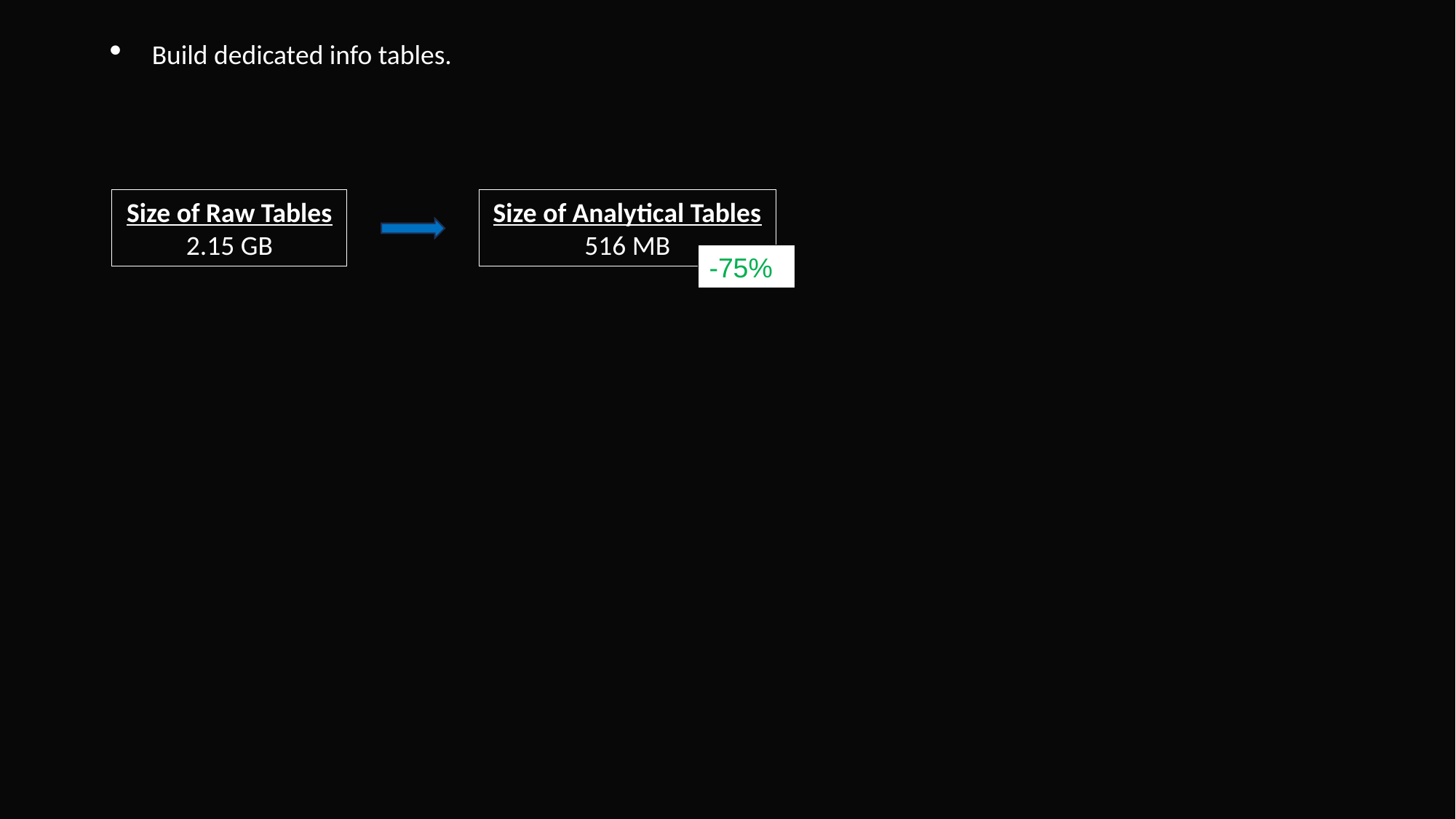

# Build dedicated info tables.
Size of Raw Tables
2.15 GB
Size of Analytical Tables
516 MB

-75%